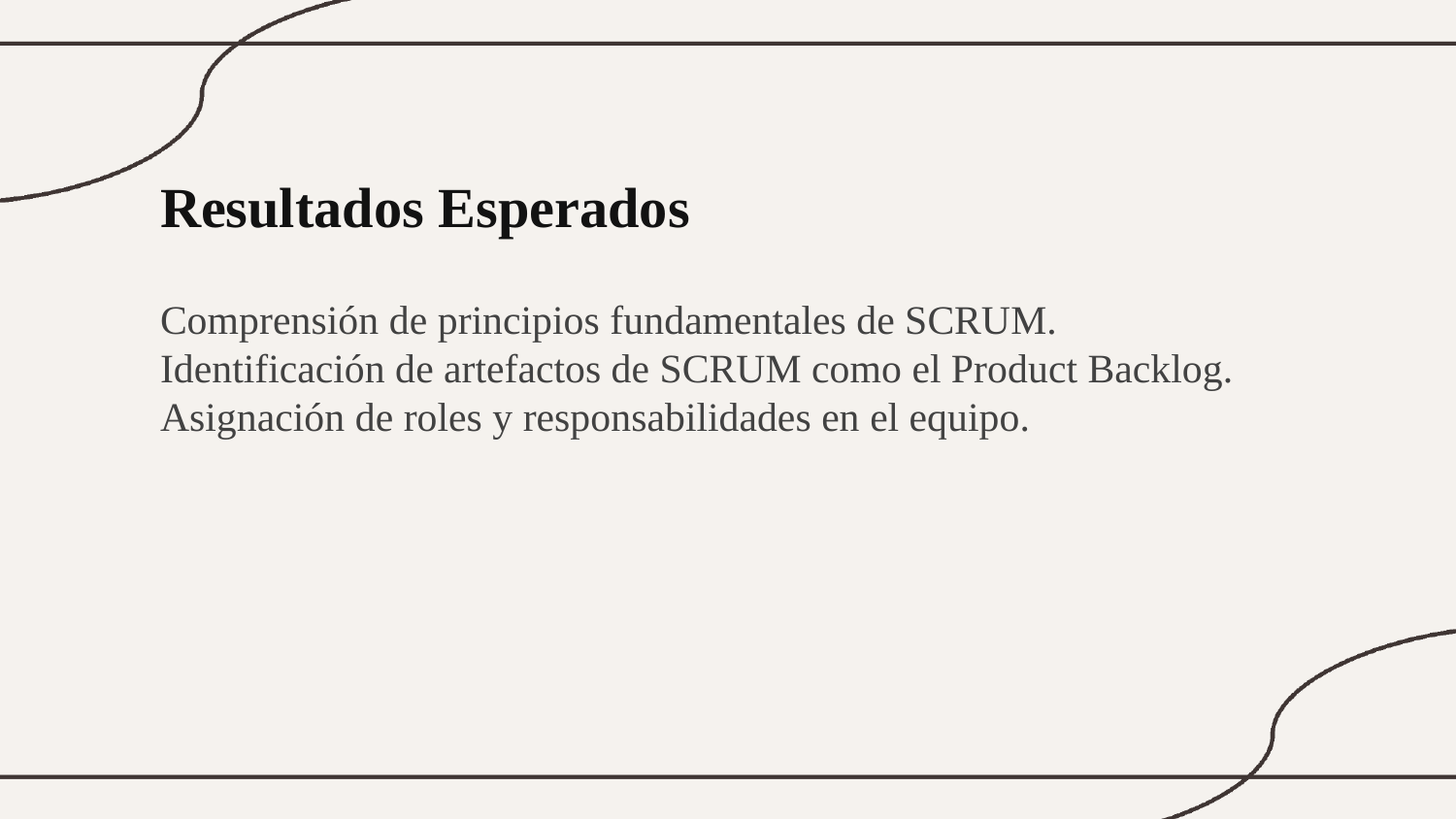

Resultados Esperados
Comprensión de principios fundamentales de SCRUM.
Identificación de artefactos de SCRUM como el Product Backlog.
Asignación de roles y responsabilidades en el equipo.